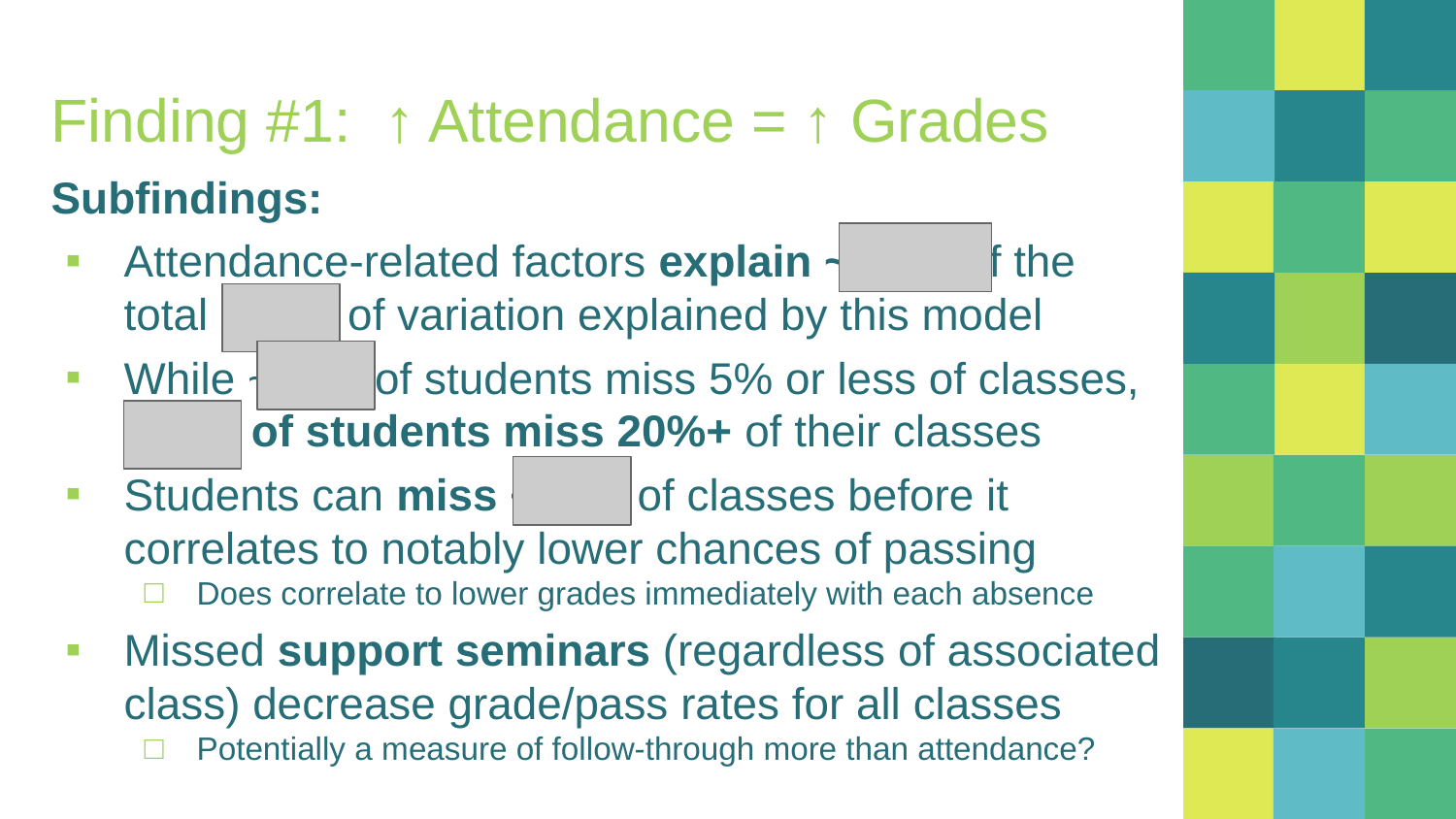

# Finding #1:  ↑ Attendance = ↑ Grades
Subfindings:
Attendance-related factors explain ~8.5% of the total ~13% of variation explained by this model
While ~50% of students miss 5% or less of classes, ~15% of students miss 20%+ of their classes
Students can miss ~15% of classes before it correlates to notably lower chances of passing
Does correlate to lower grades immediately with each absence
Missed support seminars (regardless of associated class) decrease grade/pass rates for all classes
Potentially a measure of follow-through more than attendance?